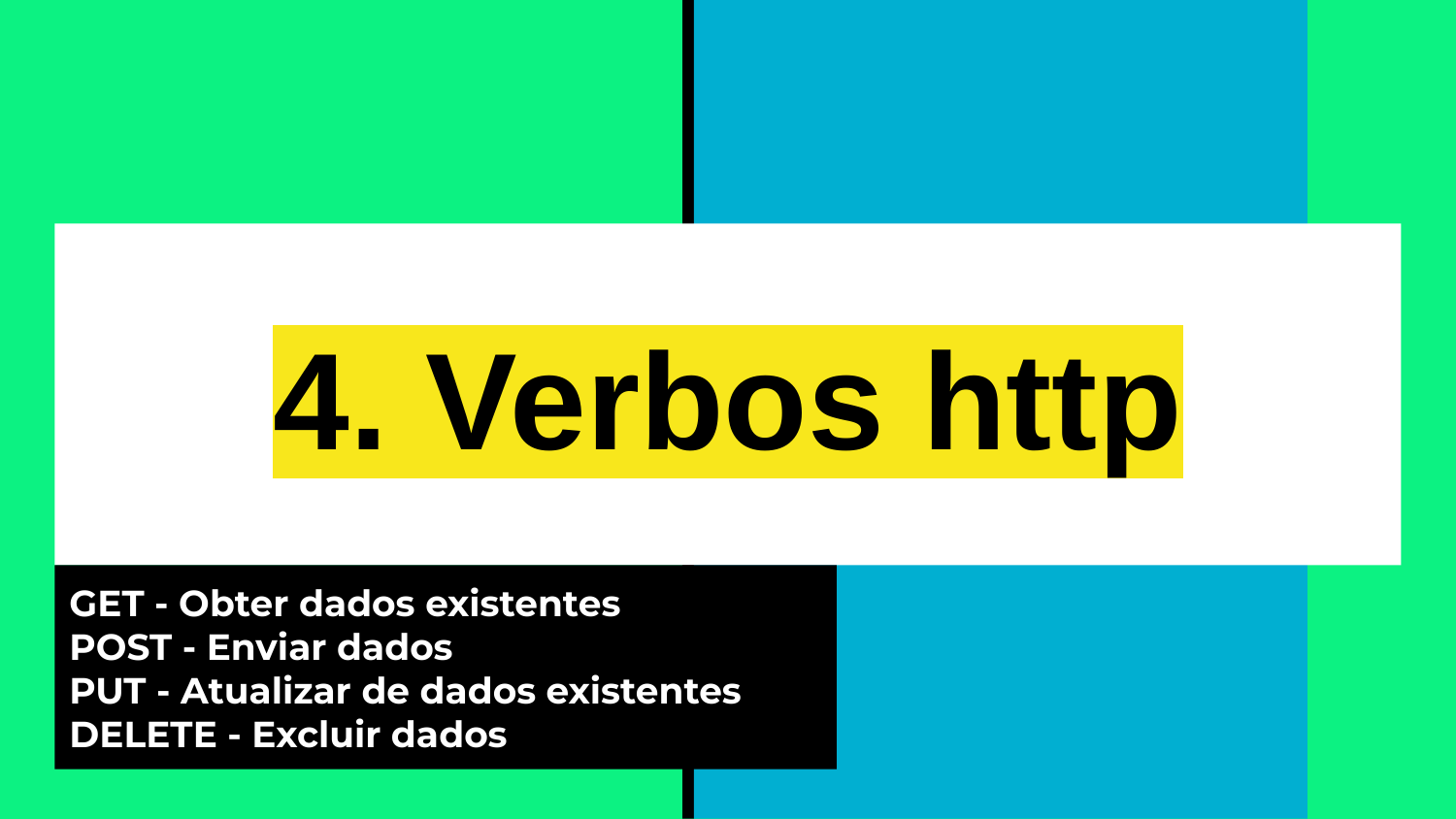

# 4. Verbos http
GET - Obter dados existentes
POST - Enviar dados
PUT - Atualizar de dados existentes
DELETE - Excluir dados